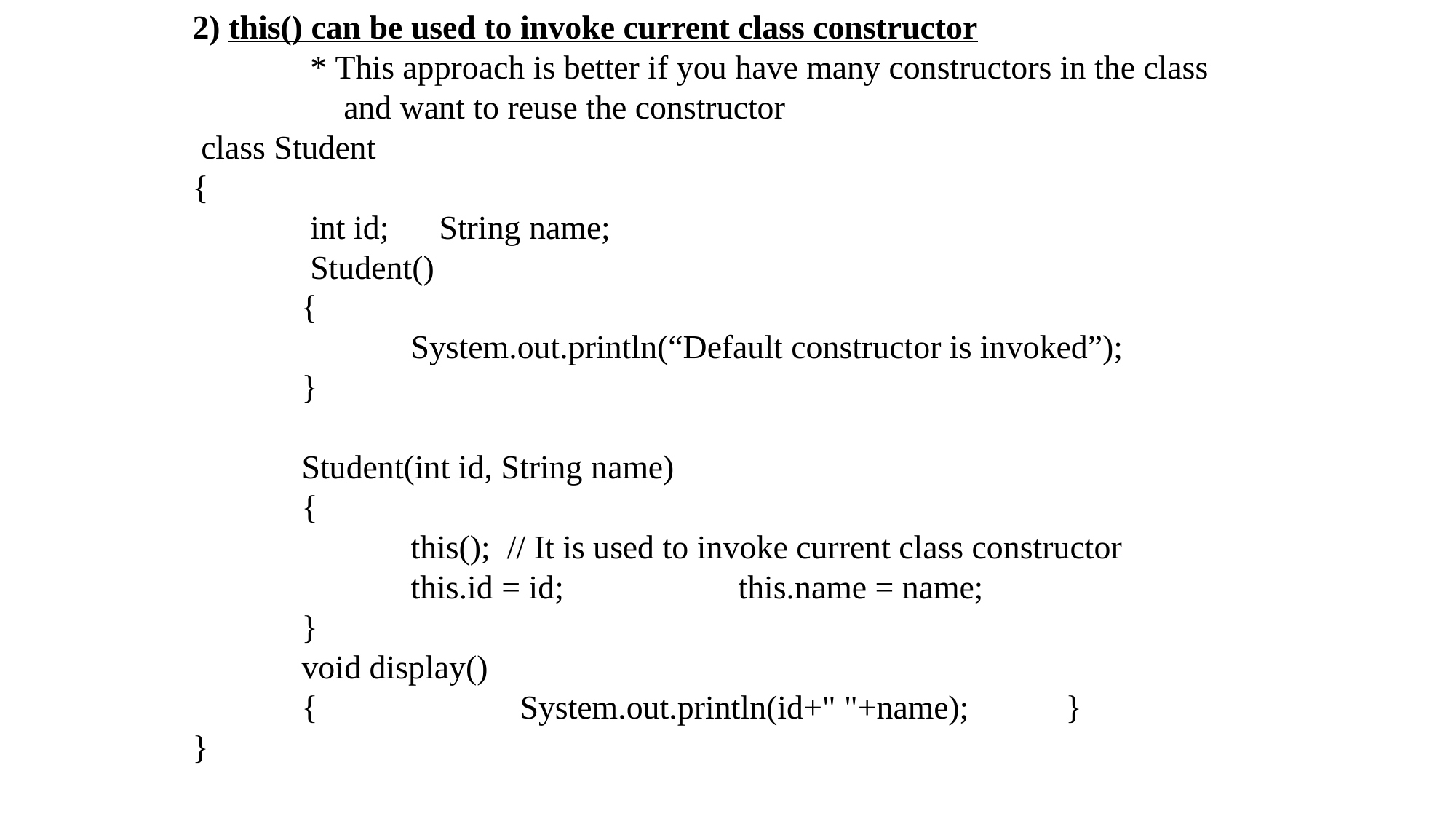

2) this() can be used to invoke current class constructor
	 * This approach is better if you have many constructors in the class
	     and want to reuse the constructor
 class Student
{
   	 int id;      String name;
	 Student()
             {
		System.out.println(“Default constructor is invoked”);
	}

	Student(int id, String name)
   	{
    		this();  // It is used to invoke current class constructor
		this.id = id;  		this.name = name;
    	}
	void display()
    	{		System.out.println(id+" "+name);     	}
}